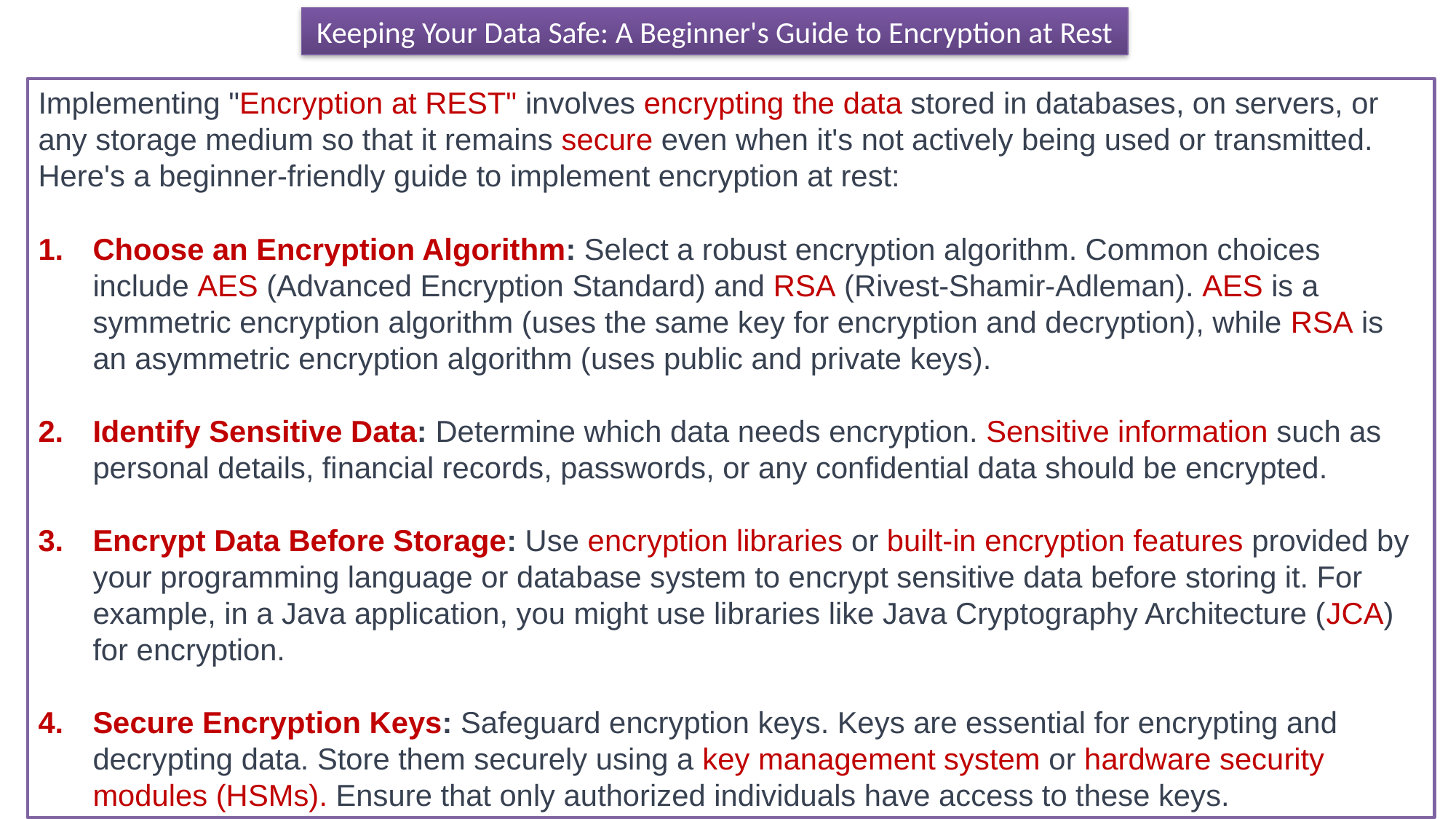

Keeping Your Data Safe: A Beginner's Guide to Encryption at Rest

Implementing "Encryption at REST" involves encrypting the data stored in databases, on servers, or any storage medium so that it remains secure even when it's not actively being used or transmitted. Here's a beginner-friendly guide to implement encryption at rest:

Choose an Encryption Algorithm: Select a robust encryption algorithm. Common choices include AES (Advanced Encryption Standard) and RSA (Rivest-Shamir-Adleman). AES is a symmetric encryption algorithm (uses the same key for encryption and decryption), while RSA is an asymmetric encryption algorithm (uses public and private keys).

Identify Sensitive Data: Determine which data needs encryption. Sensitive information such as personal details, financial records, passwords, or any confidential data should be encrypted.

Encrypt Data Before Storage: Use encryption libraries or built-in encryption features provided by your programming language or database system to encrypt sensitive data before storing it. For example, in a Java application, you might use libraries like Java Cryptography Architecture (JCA) for encryption.

Secure Encryption Keys: Safeguard encryption keys. Keys are essential for encrypting and decrypting data. Store them securely using a key management system or hardware security modules (HSMs). Ensure that only authorized individuals have access to these keys.